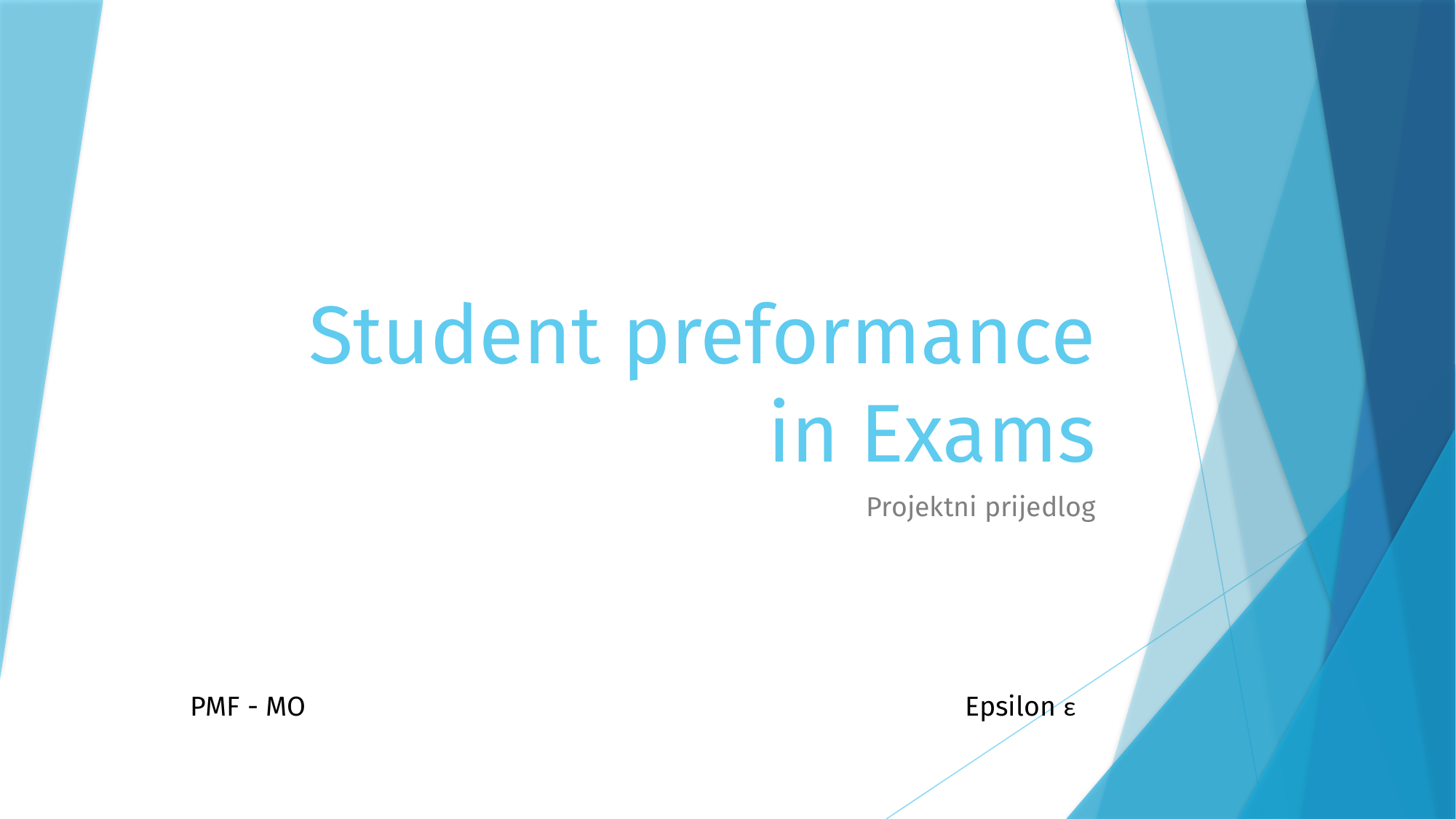

# Student preformance in Exams
Projektni prijedlog
PMF - MO
Epsilon ε